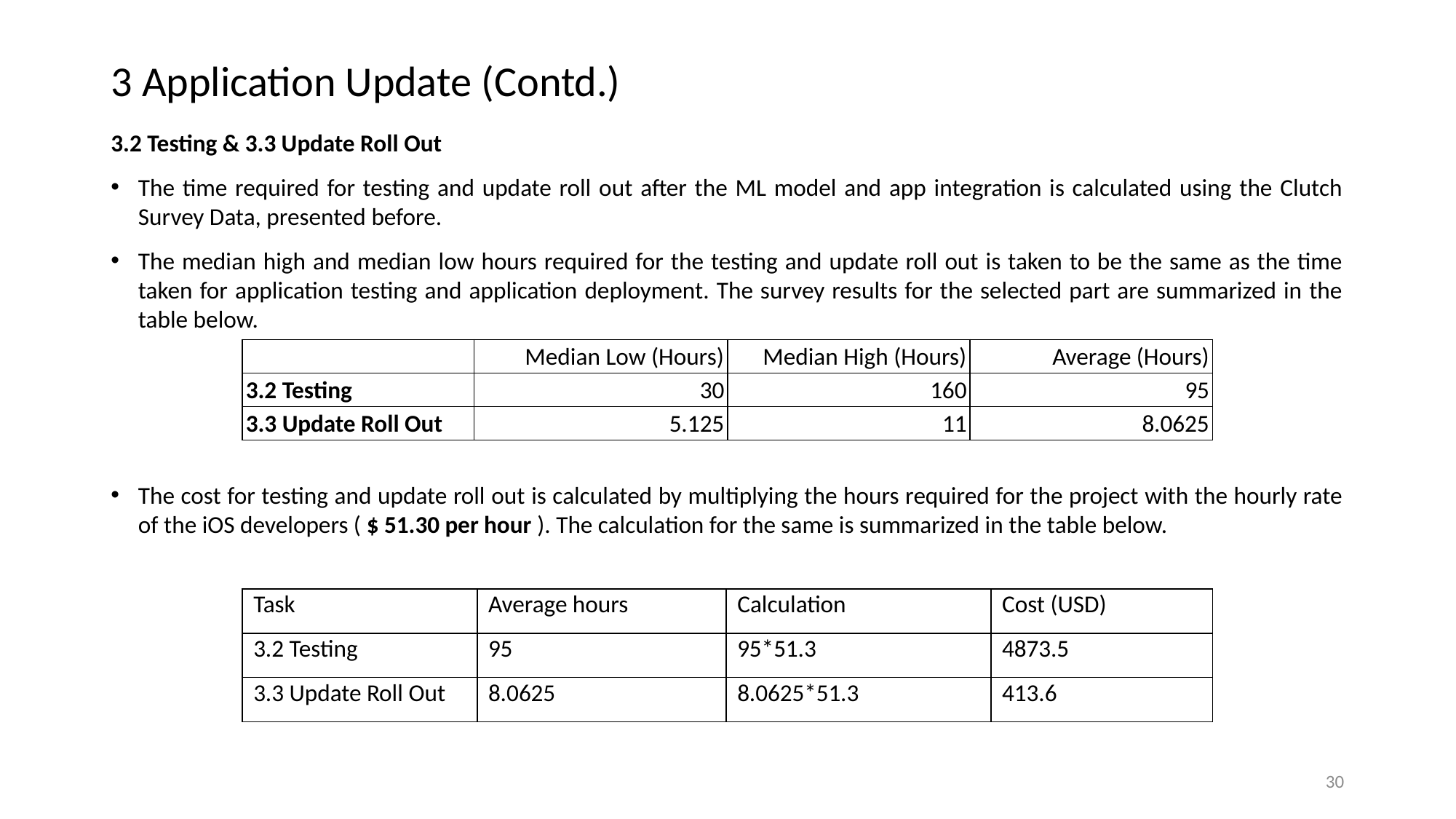

# 3 Application Update (Contd.)
3.2 Testing & 3.3 Update Roll Out
The time required for testing and update roll out after the ML model and app integration is calculated using the Clutch Survey Data, presented before.
The median high and median low hours required for the testing and update roll out is taken to be the same as the time taken for application testing and application deployment. The survey results for the selected part are summarized in the table below.

The cost for testing and update roll out is calculated by multiplying the hours required for the project with the hourly rate of the iOS developers ( $ 51.30 per hour ). The calculation for the same is summarized in the table below.

|  | Median Low (Hours) | Median High (Hours) | Average (Hours) |
| --- | --- | --- | --- |
| 3.2 Testing | 30 | 160 | 95 |
| 3.3 Update Roll Out | 5.125 | 11 | 8.0625 |
| Task | Average hours | Calculation | Cost (USD) |
| --- | --- | --- | --- |
| 3.2 Testing | 95 | 95\*51.3 | 4873.5 |
| 3.3 Update Roll Out | 8.0625 | 8.0625\*51.3 | 413.6 |
30